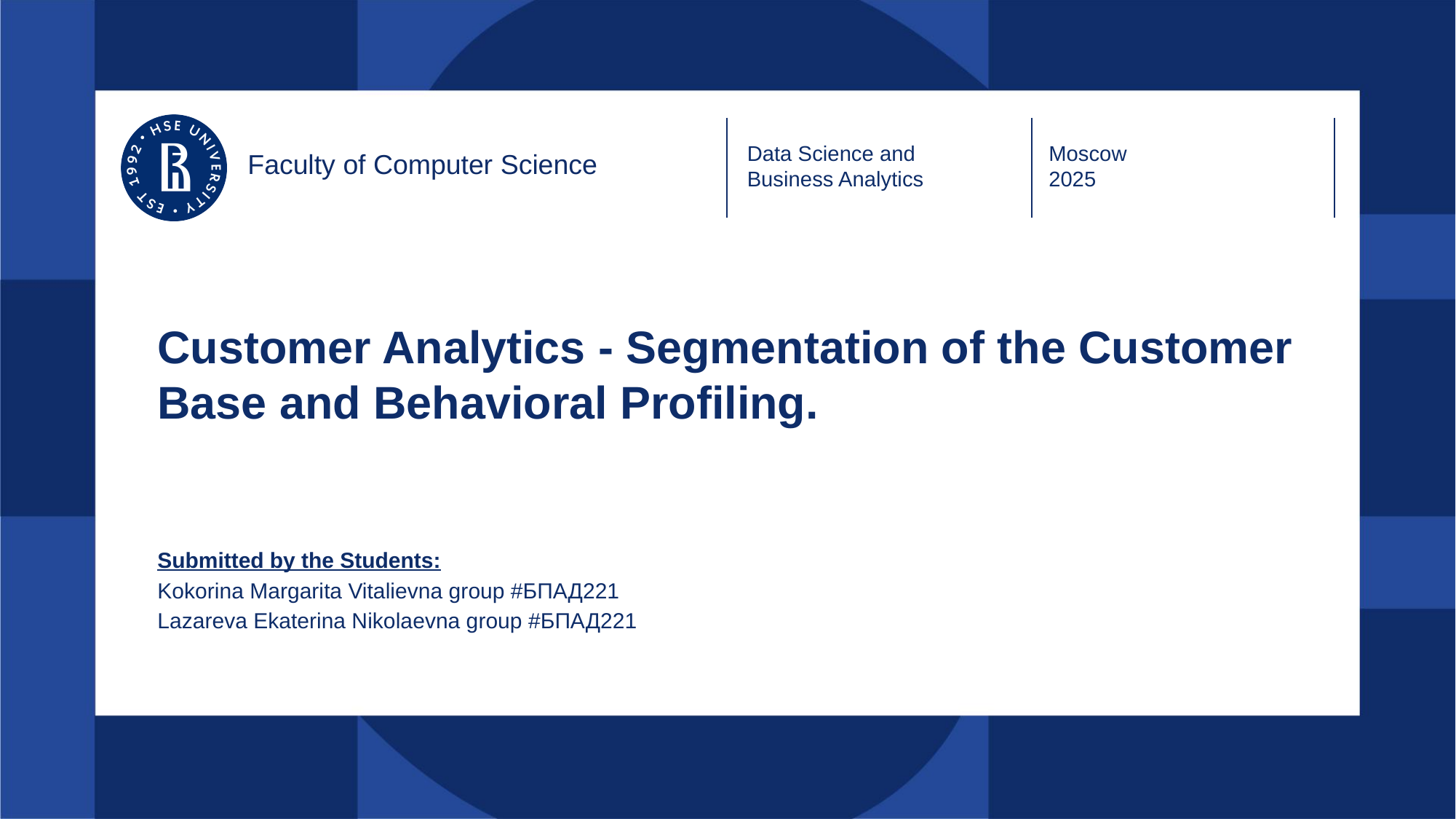

Data Science and
Business Analytics
Moscow
2025
Faculty of Computer Science
# Customer Analytics - Segmentation of the Customer Base and Behavioral Profiling.

Submitted by the Students:
Kokorina Margarita Vitalievna group #БПАД221
Lazareva Ekaterina Nikolaevna group #БПАД221